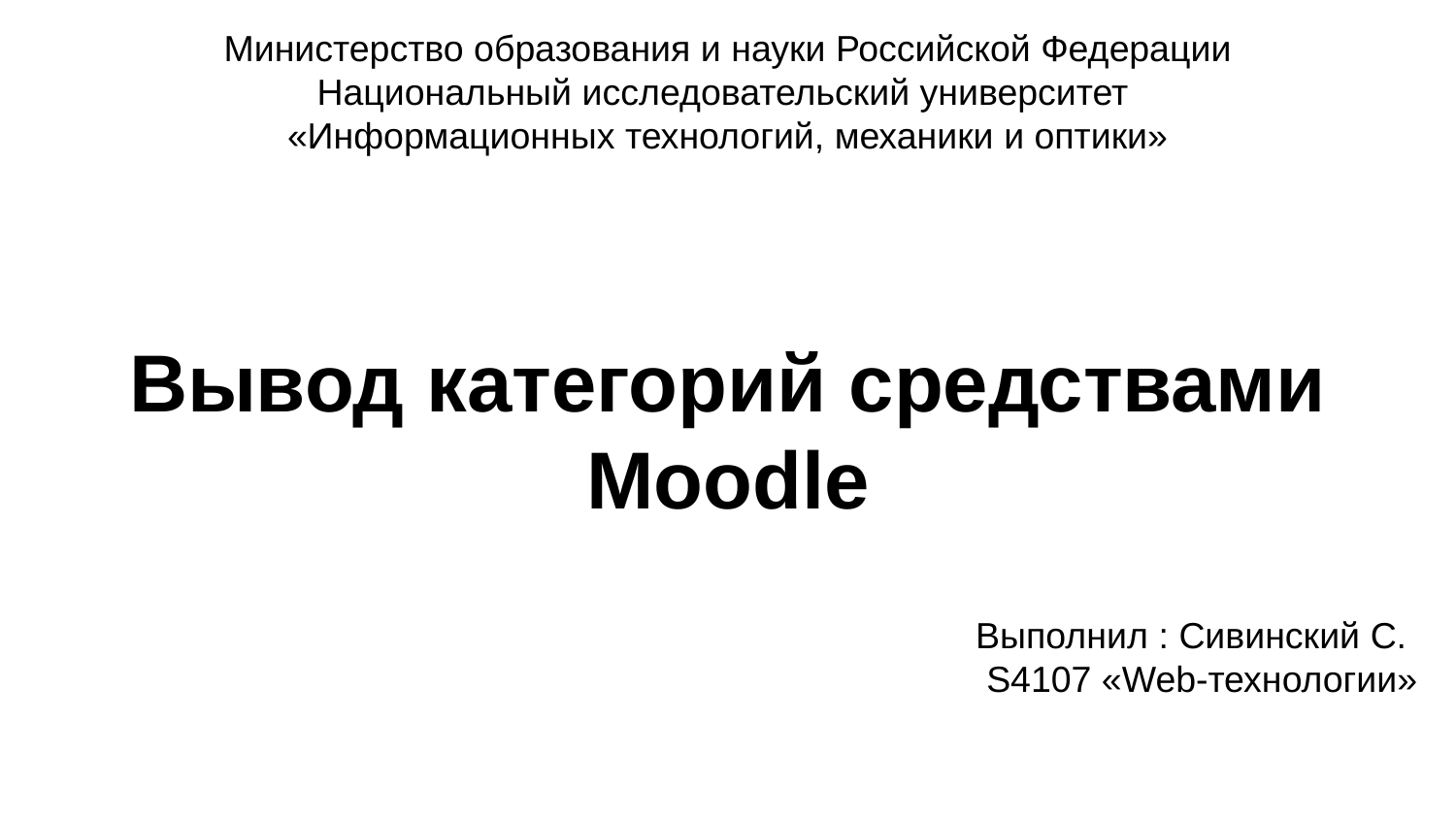

Министерство образования и науки Российской Федерации
Национальный исследовательский университет
«Информационных технологий, механики и оптики»

Вывод категорий средствами Moodle

Выполнил : Сивинский С.
S4107 «Web-технологии»

Санкт-Петербург, 2017